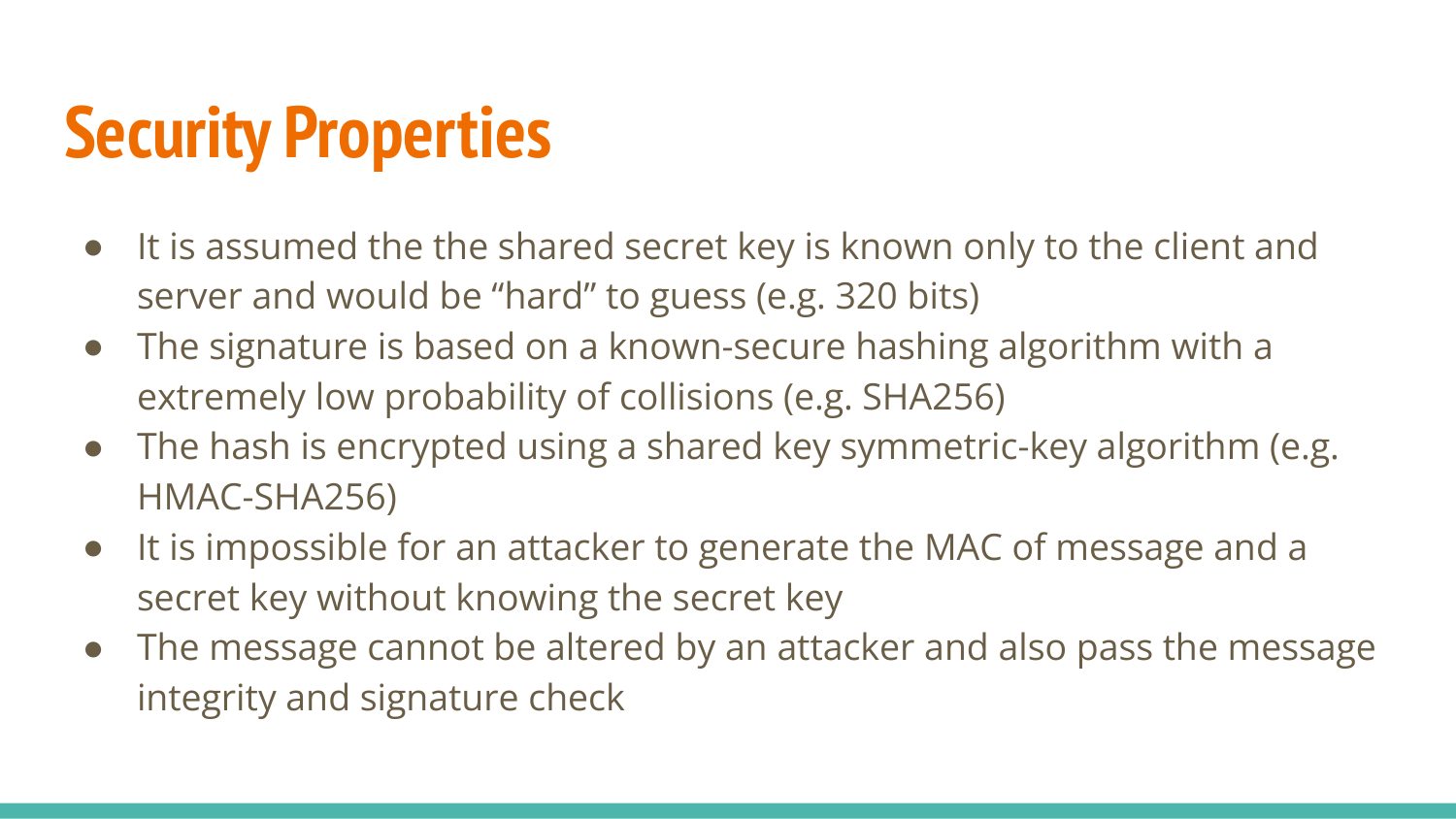

# Security Properties
It is assumed the the shared secret key is known only to the client and server and would be “hard” to guess (e.g. 320 bits)
The signature is based on a known-secure hashing algorithm with a extremely low probability of collisions (e.g. SHA256)
The hash is encrypted using a shared key symmetric-key algorithm (e.g. HMAC-SHA256)
It is impossible for an attacker to generate the MAC of message and a secret key without knowing the secret key
The message cannot be altered by an attacker and also pass the message integrity and signature check